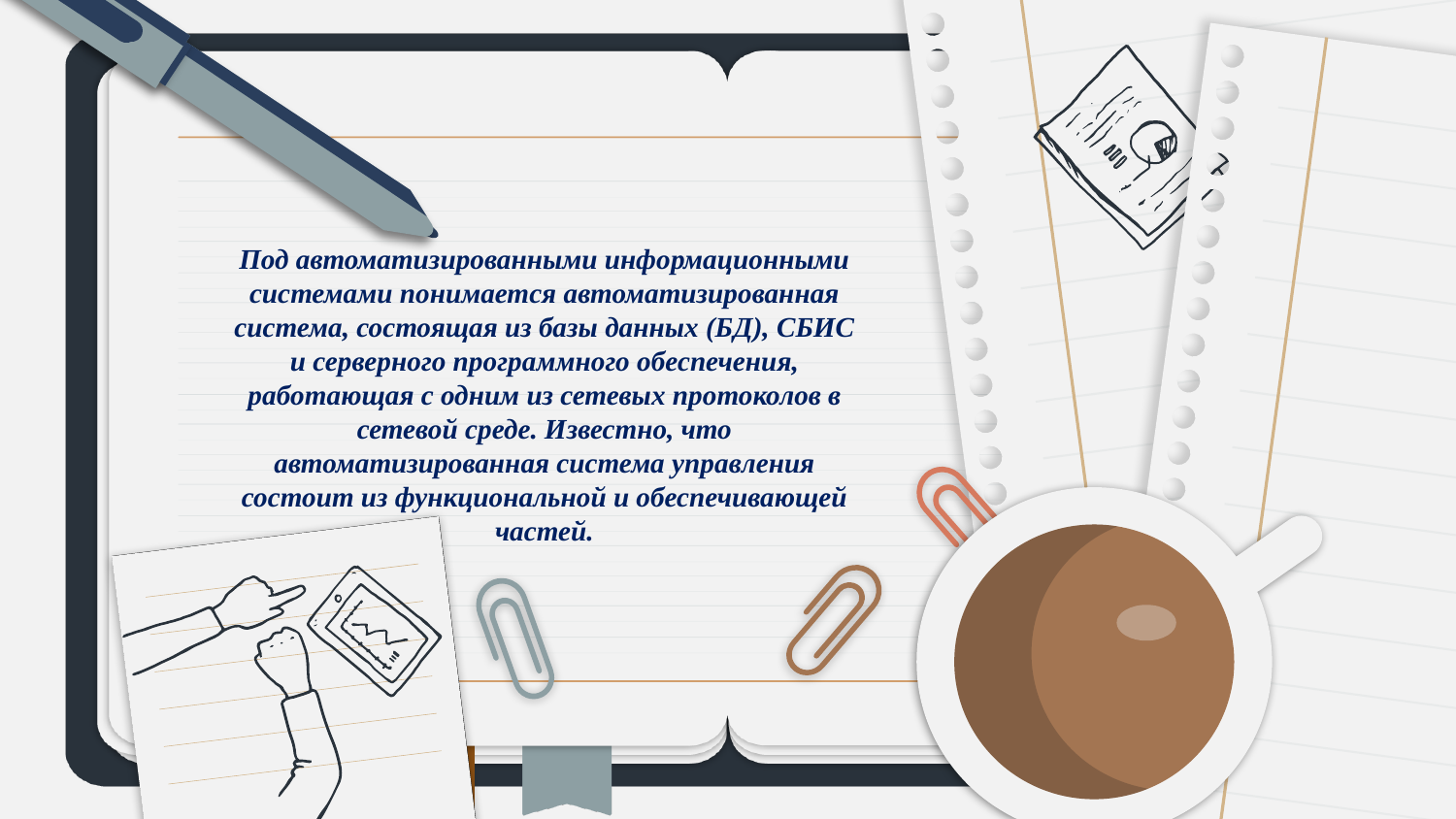

Под автоматизированными информационными системами понимается автоматизированная система, состоящая из базы данных (БД), СБИС и серверного программного обеспечения, работающая с одним из сетевых протоколов в сетевой среде. Известно, что автоматизированная система управления состоит из функциональной и обеспечивающей частей.